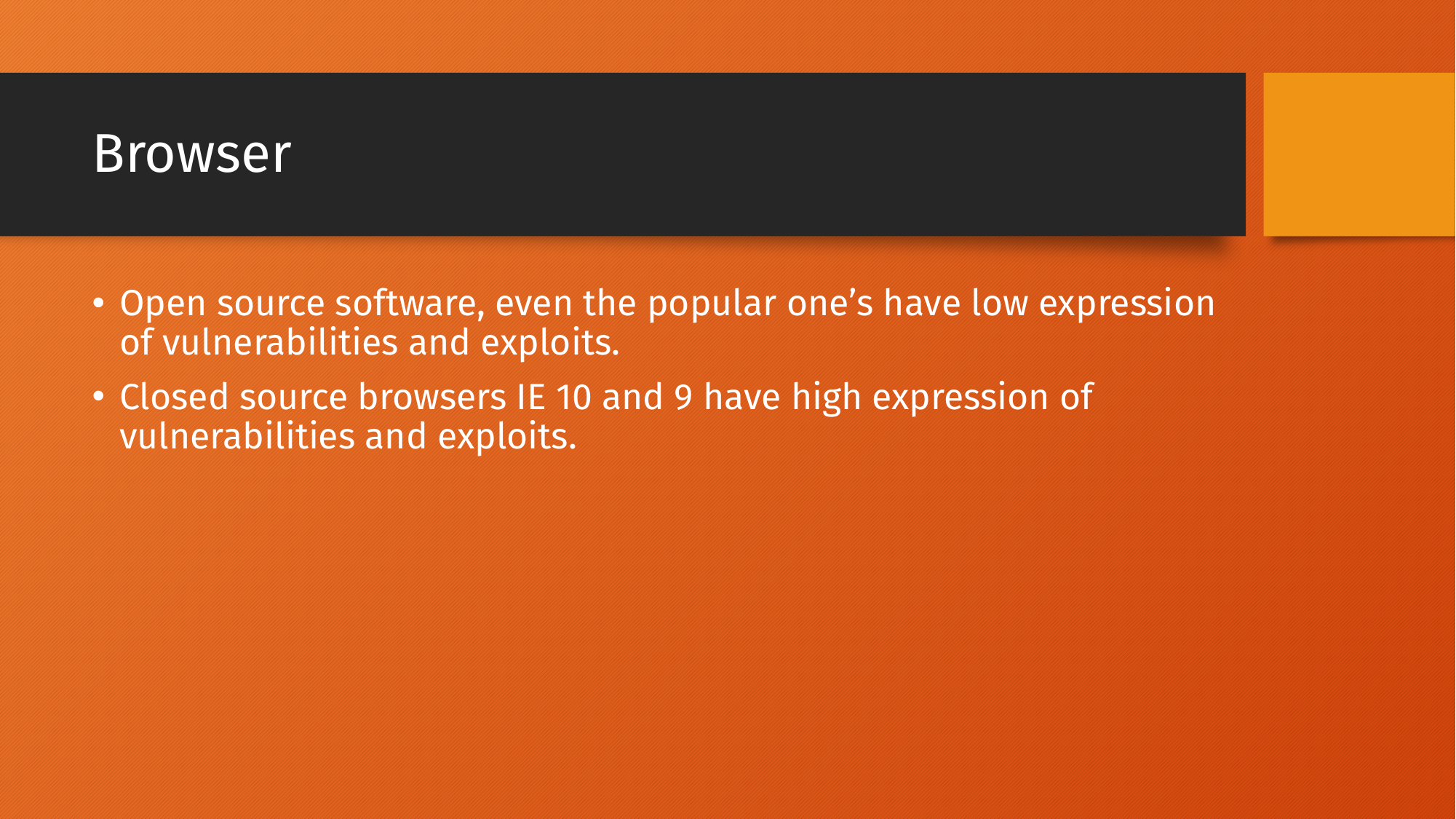

# Browser
Open source software, even the popular one’s have low expression of vulnerabilities and exploits.
Closed source browsers IE 10 and 9 have high expression of vulnerabilities and exploits.